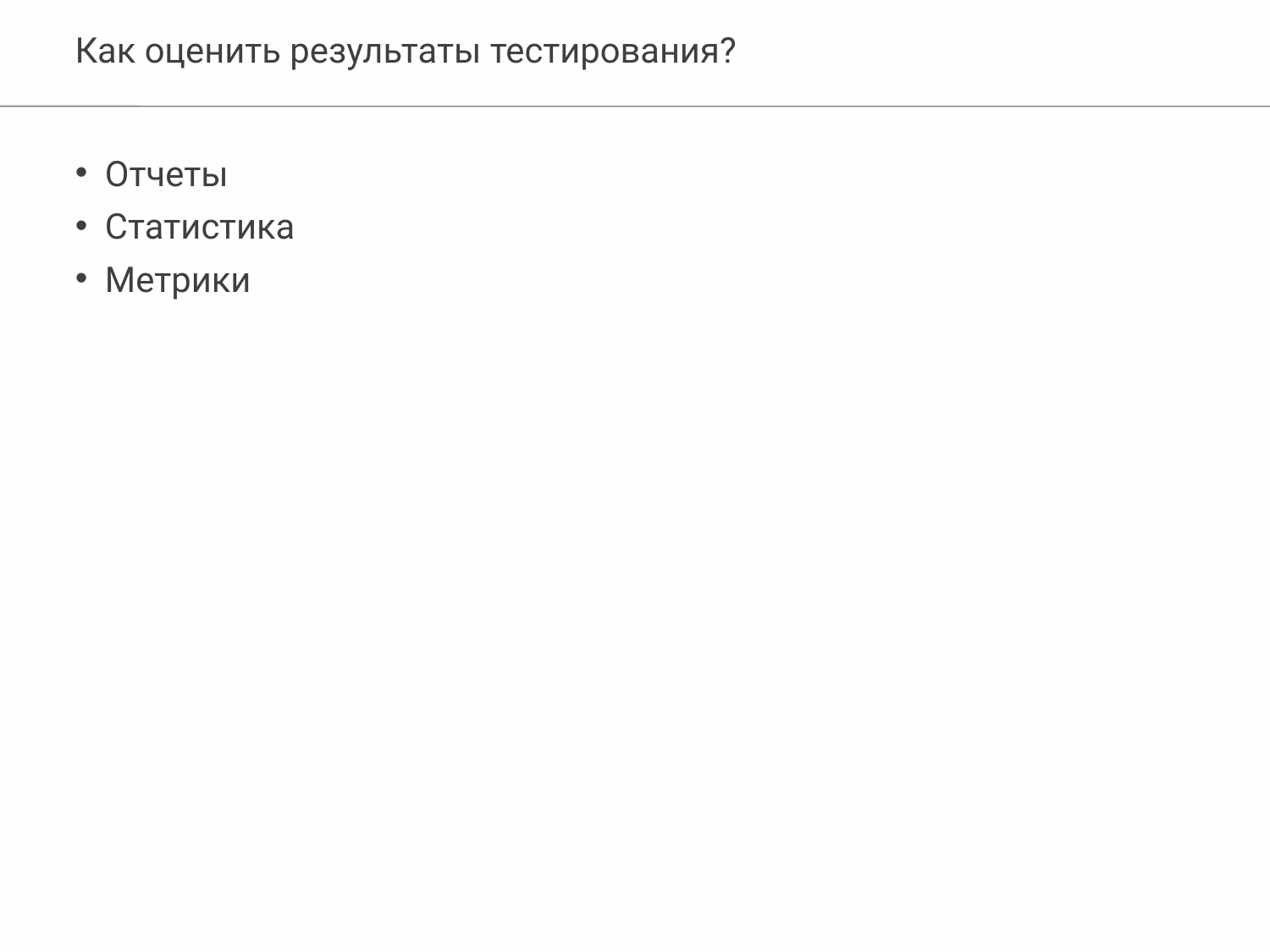

Как оценить результаты тестирования?

Отчеты
Статистика
Метрики